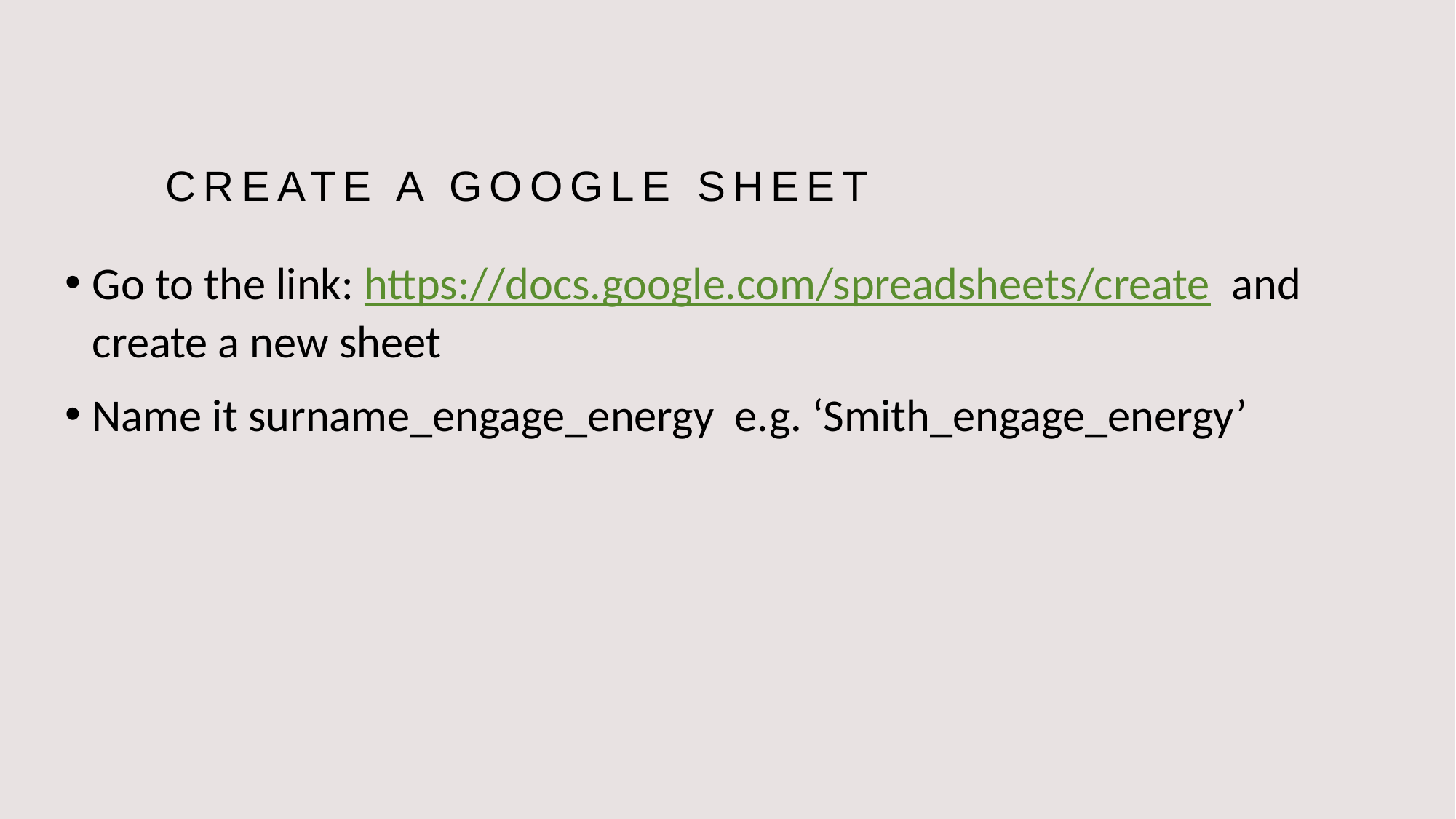

# Create a Google Sheet
Go to the link: https://docs.google.com/spreadsheets/create  and create a new sheet
Name it surname_engage_energy  e.g. ‘Smith_engage_energy’